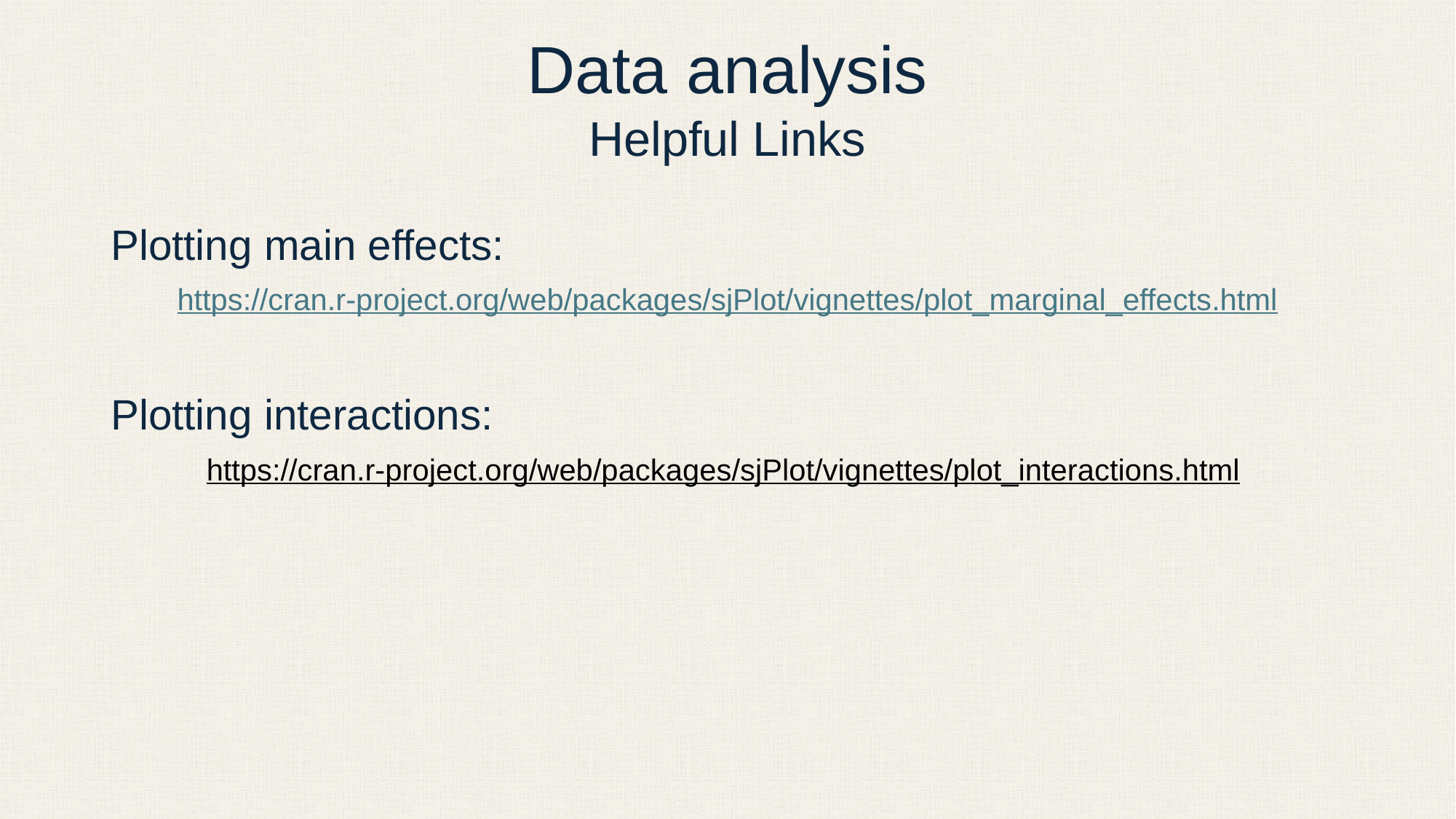

# Data analysis
Helpful Links
Plotting main effects:
https://cran.r-project.org/web/packages/sjPlot/vignettes/plot_marginal_effects.html

Plotting interactions:
https://cran.r-project.org/web/packages/sjPlot/vignettes/plot_interactions.html